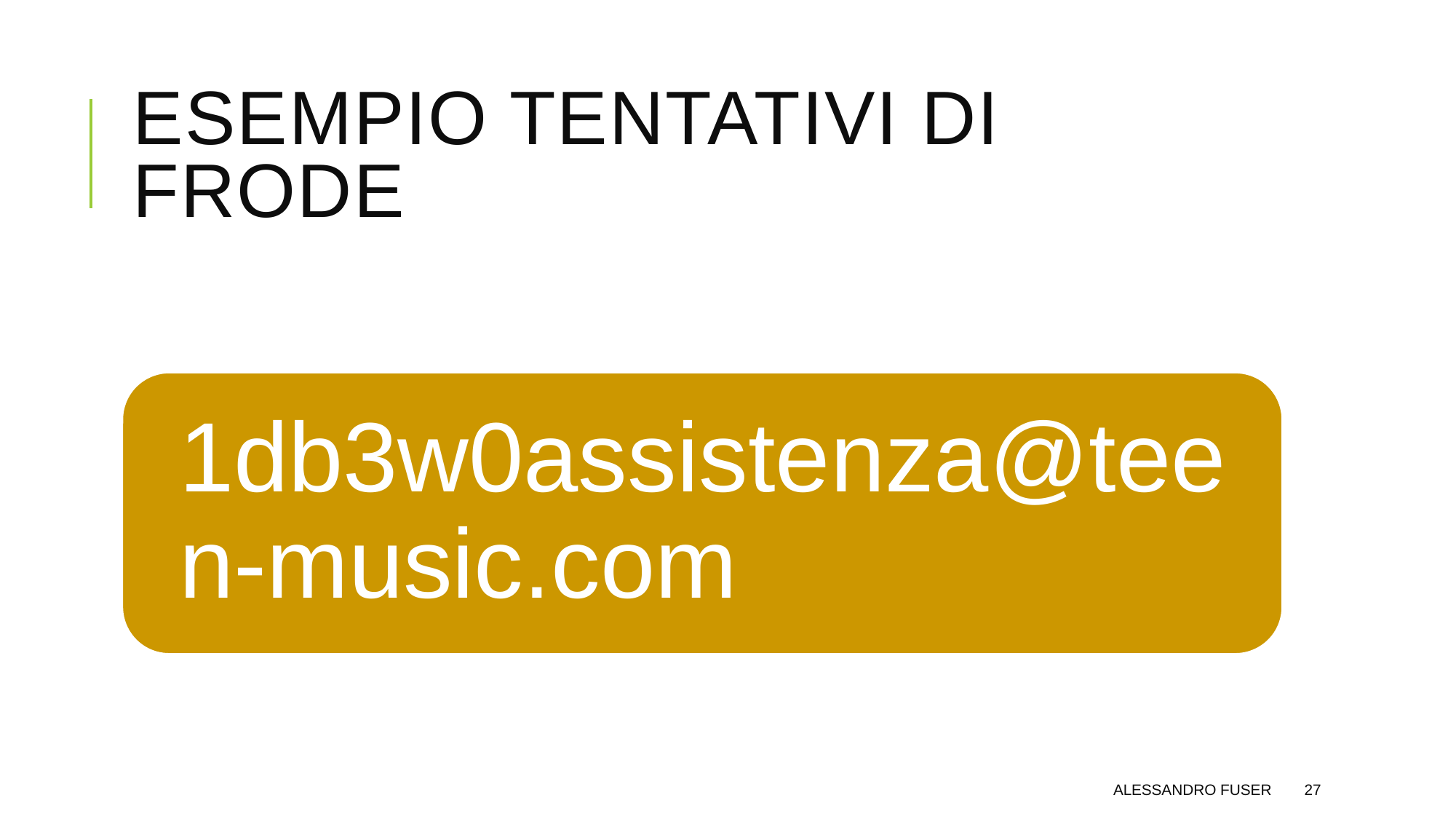

# Esempio tentativi di frode
1db3w0assistenza@teen-music.com
Alessandro Fuser
27